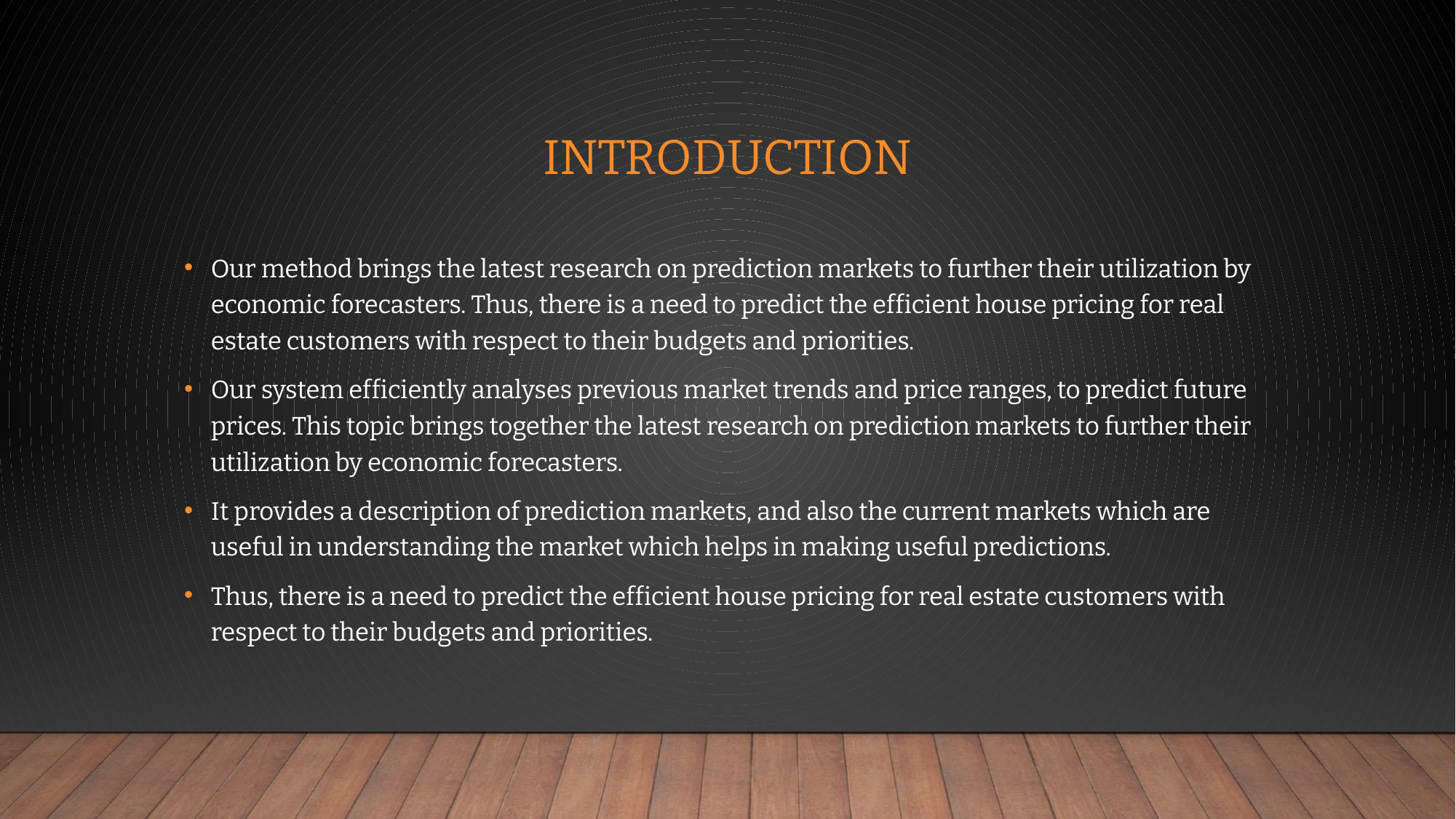

# INtroduction
Our method brings the latest research on prediction markets to further their utilization by economic forecasters. Thus, there is a need to predict the efficient house pricing for real estate customers with respect to their budgets and priorities.
Our system efficiently analyses previous market trends and price ranges, to predict future prices. This topic brings together the latest research on prediction markets to further their utilization by economic forecasters.
It provides a description of prediction markets, and also the current markets which are useful in understanding the market which helps in making useful predictions.
Thus, there is a need to predict the efficient house pricing for real estate customers with respect to their budgets and priorities.